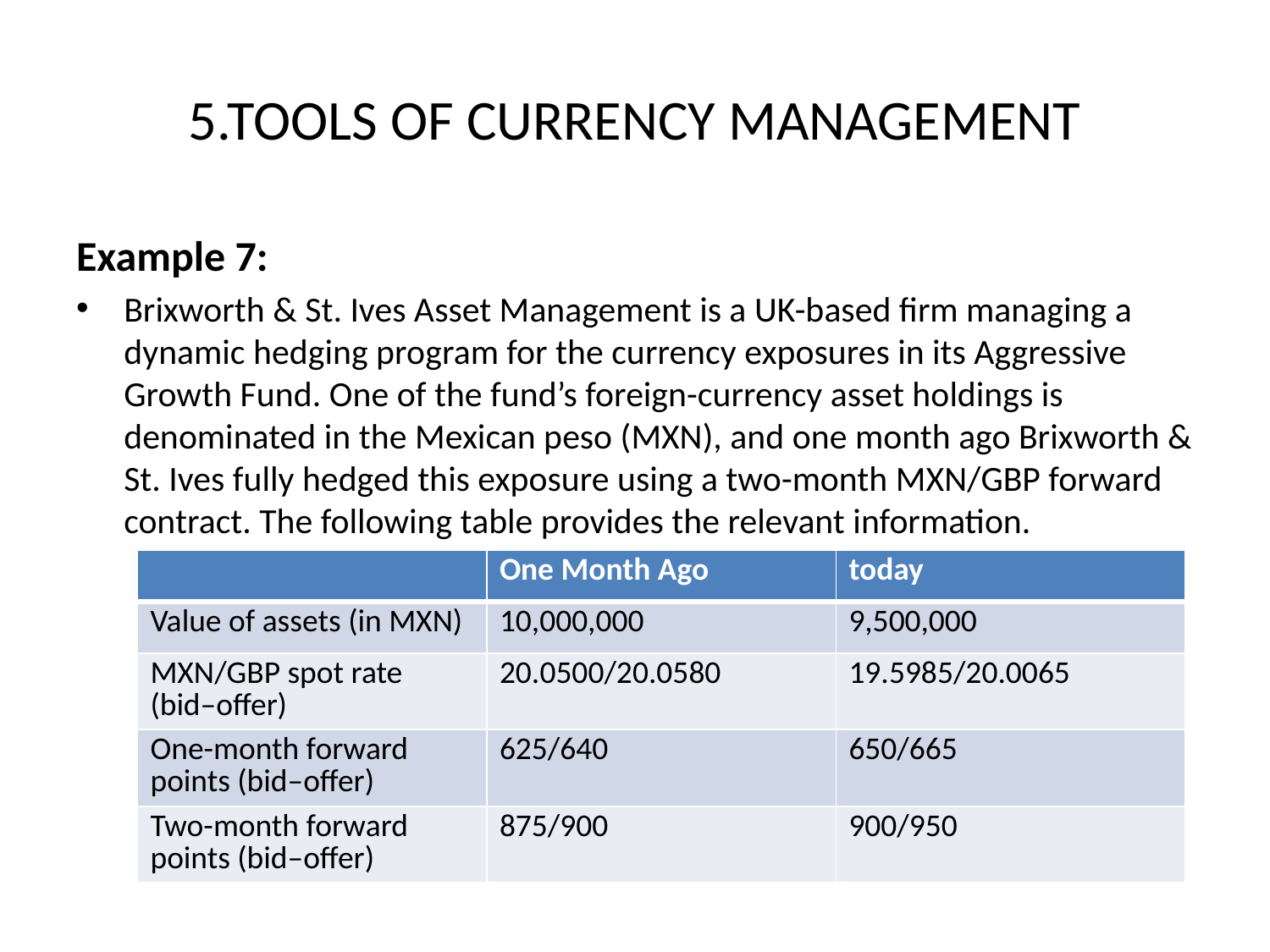

# 5.TOOLS OF CURRENCY MANAGEMENT
Example 7:
Brixworth & St. Ives Asset Management is a UK-based firm managing a dynamic hedging program for the currency exposures in its Aggressive Growth Fund. One of the fund’s foreign-currency asset holdings is denominated in the Mexican peso (MXN), and one month ago Brixworth & St. Ives fully hedged this exposure using a two-month MXN/GBP forward contract. The following table provides the relevant information.

|  | One Month Ago | today |
| --- | --- | --- |
| Value of assets (in MXN) | 10,000,000 | 9,500,000 |
| MXN/GBP spot rate (bid–offer) | 20.0500/20.0580 | 19.5985/20.0065 |
| One-month forward points (bid–offer) | 625/640 | 650/665 |
| Two-month forward points (bid–offer) | 875/900 | 900/950 |